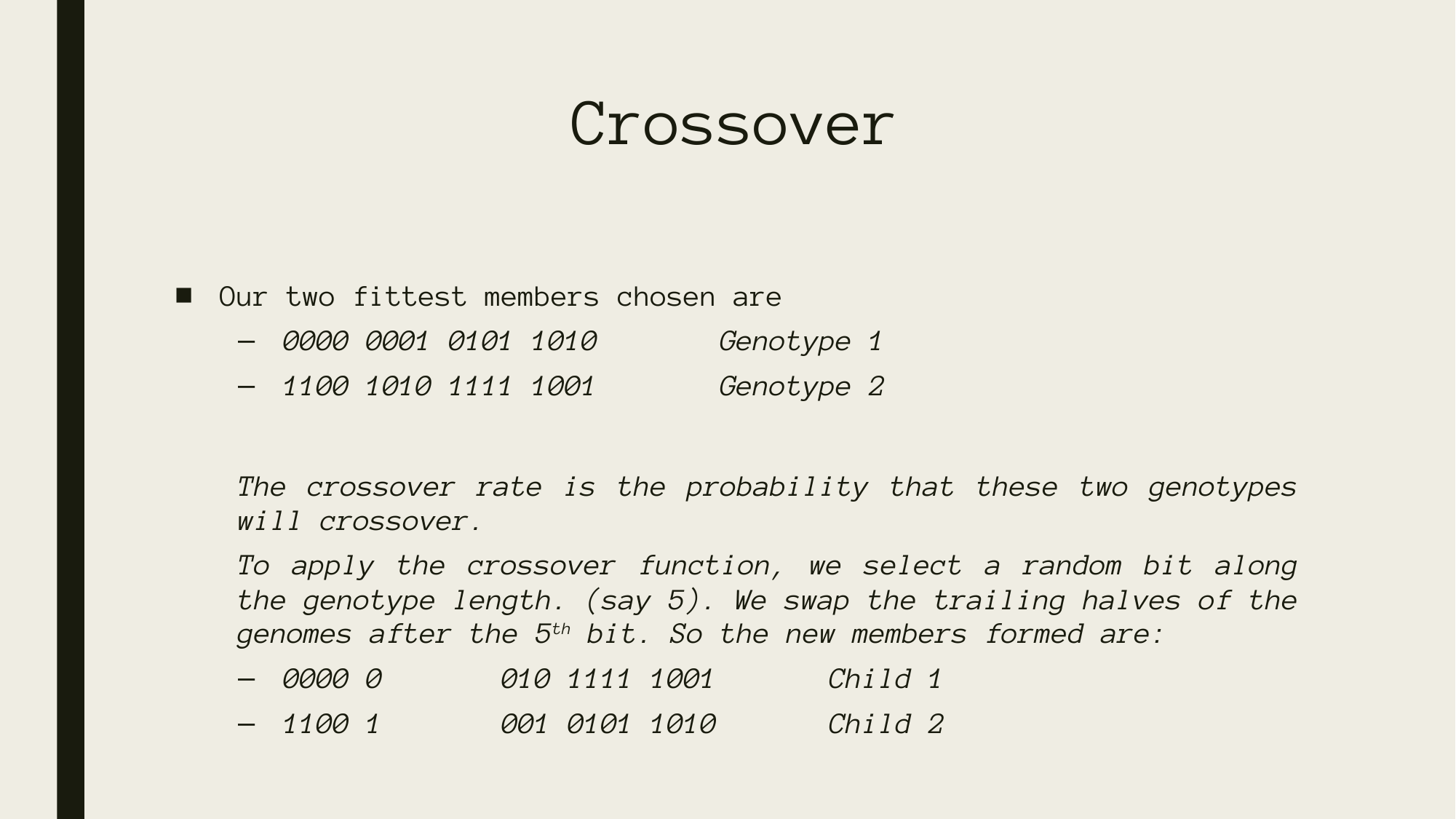

# Crossover
Our two fittest members chosen are
0000 0001 0101 1010 	Genotype 1
1100 1010 1111 1001		Genotype 2

The crossover rate is the probability that these two genotypes will crossover.
To apply the crossover function, we select a random bit along the genotype length. (say 5). We swap the trailing halves of the genomes after the 5th bit. So the new members formed are:
0000 0		010 1111 1001 	Child 1
1100 1		001 0101 1010 	Child 2